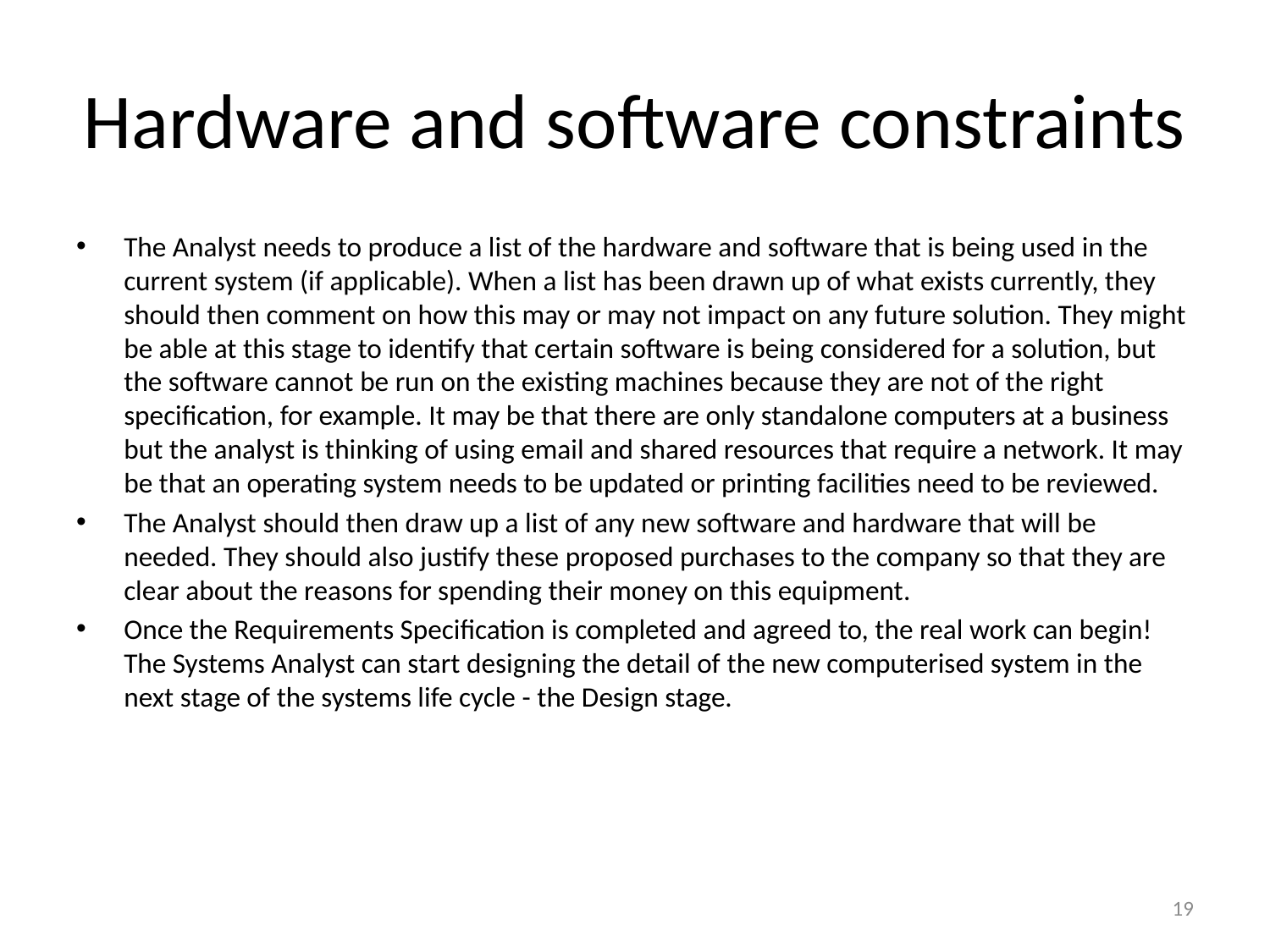

# Hardware and software constraints
The Analyst needs to produce a list of the hardware and software that is being used in the current system (if applicable). When a list has been drawn up of what exists currently, they should then comment on how this may or may not impact on any future solution. They might be able at this stage to identify that certain software is being considered for a solution, but the software cannot be run on the existing machines because they are not of the right specification, for example. It may be that there are only standalone computers at a business but the analyst is thinking of using email and shared resources that require a network. It may be that an operating system needs to be updated or printing facilities need to be reviewed.
The Analyst should then draw up a list of any new software and hardware that will be needed. They should also justify these proposed purchases to the company so that they are clear about the reasons for spending their money on this equipment.
Once the Requirements Specification is completed and agreed to, the real work can begin! The Systems Analyst can start designing the detail of the new computerised system in the next stage of the systems life cycle - the Design stage.

19